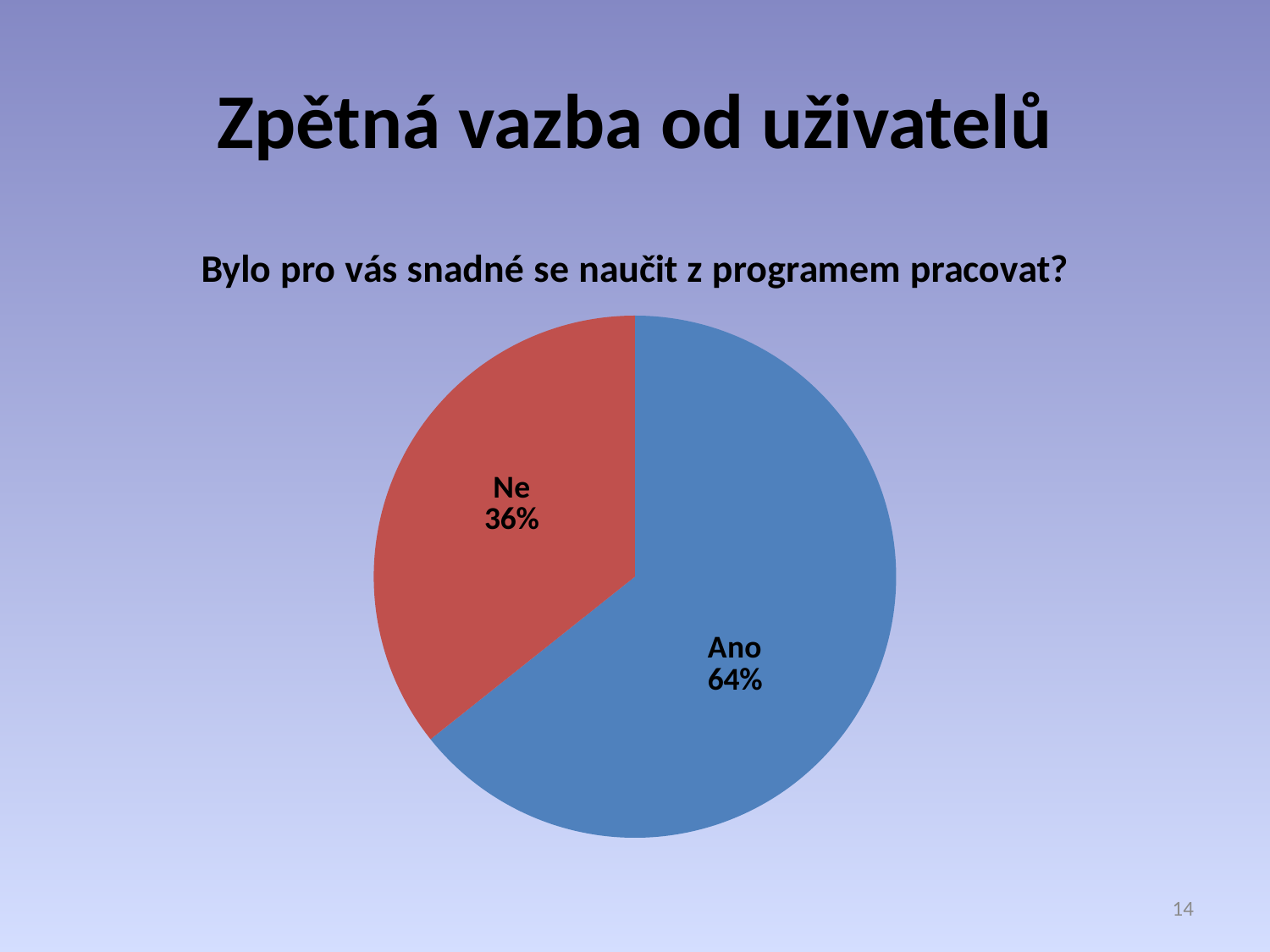

# Zpětná vazba od uživatelů

### Chart: Bylo pro vás snadné se naučit z programem pracovat?

| Category |  |
|---|---|
| Ano | 0.6430000000000005 |
| Ne | 0.3570000000000002 |
14